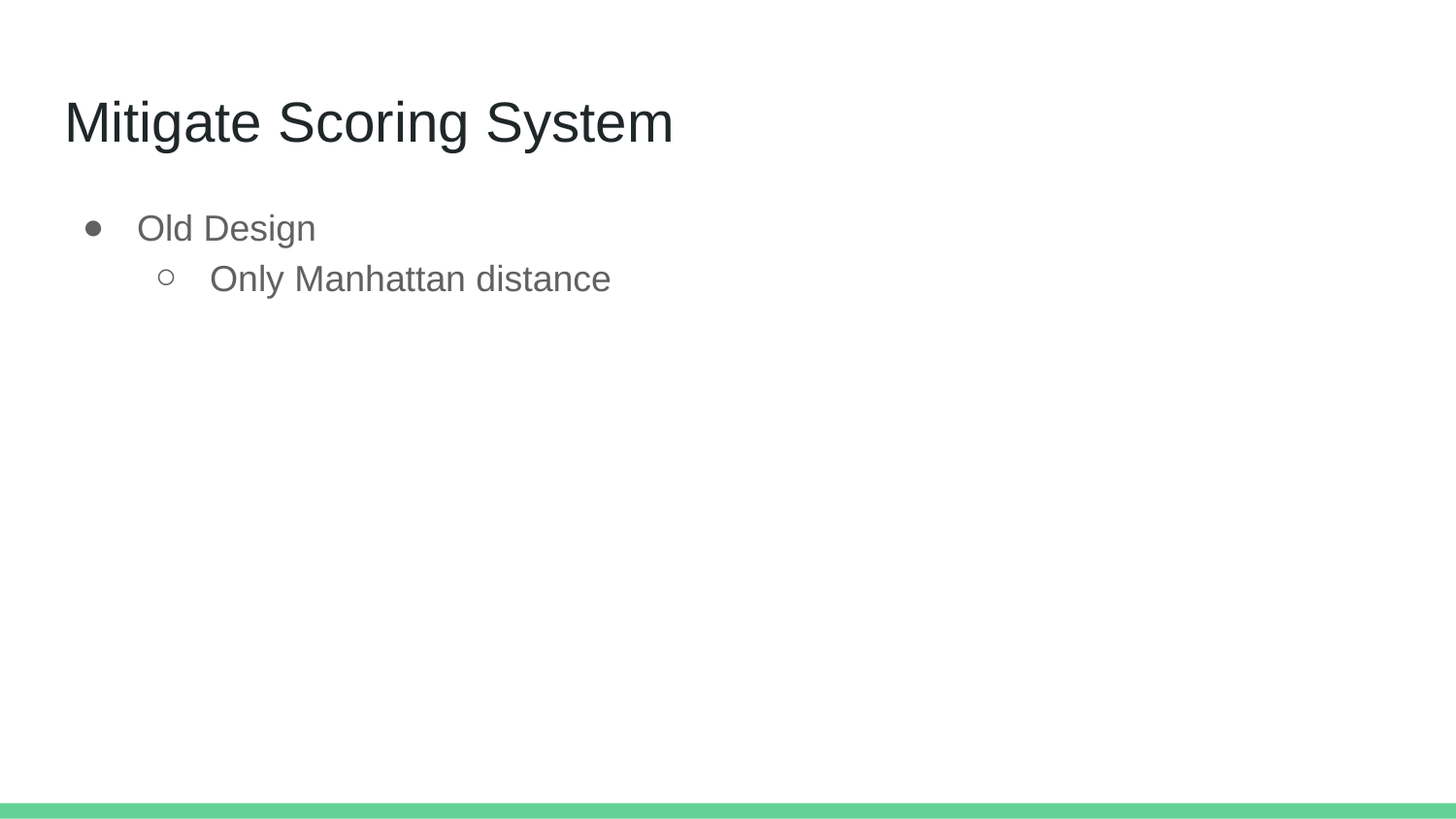

# Mitigate Scoring System
Old Design
Only Manhattan distance